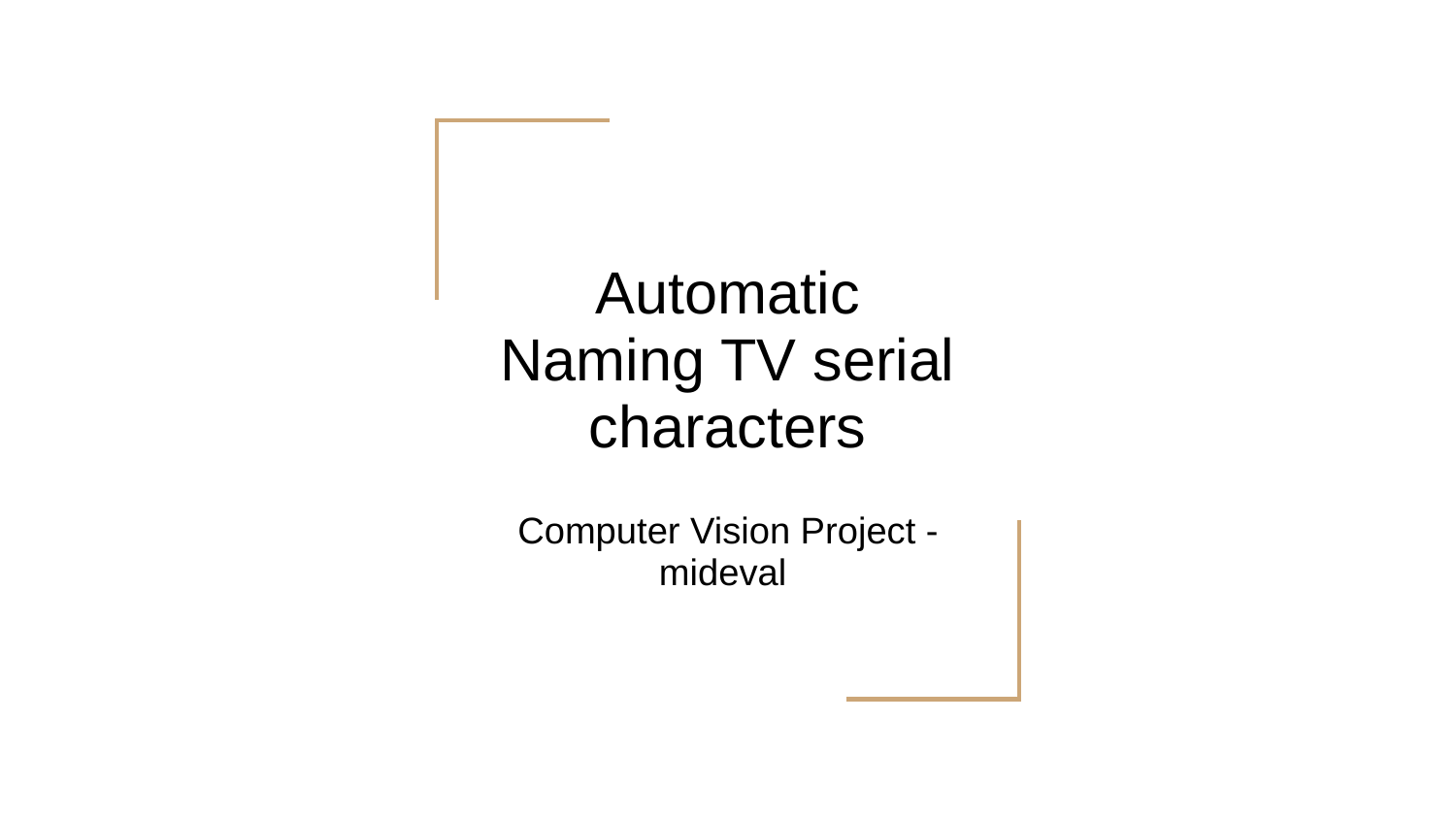

# Automatic Naming TV serial
characters
Computer Vision Project - mideval